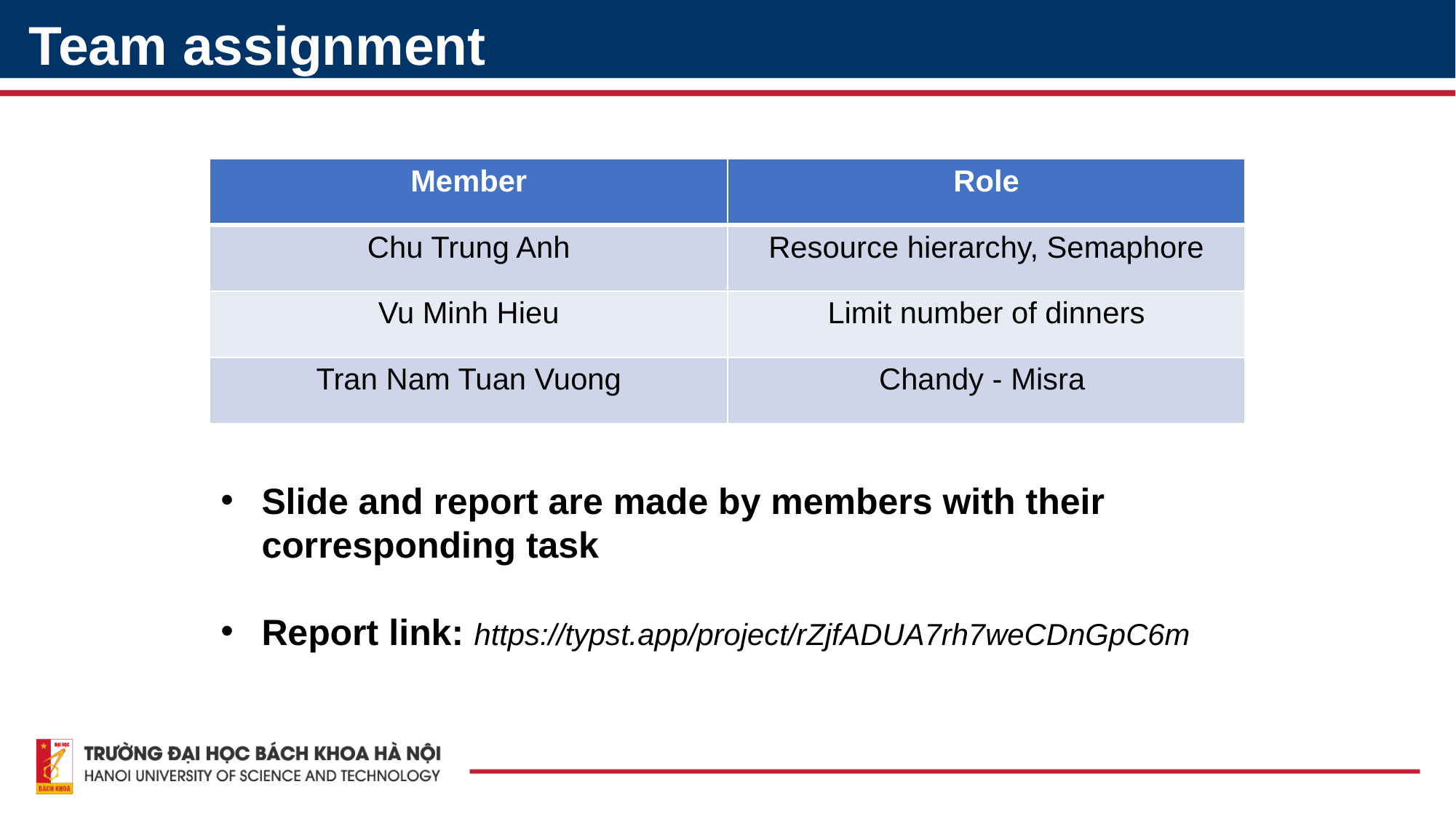

Team assignment
| Member | Role |
| --- | --- |
| Chu Trung Anh | Resource hierarchy, Semaphore |
| Vu Minh Hieu | Limit number of dinners |
| Tran Nam Tuan Vuong | Chandy - Misra |
Slide and report are made by members with their corresponding task

Report link: https://typst.app/project/rZjfADUA7rh7weCDnGpC6m